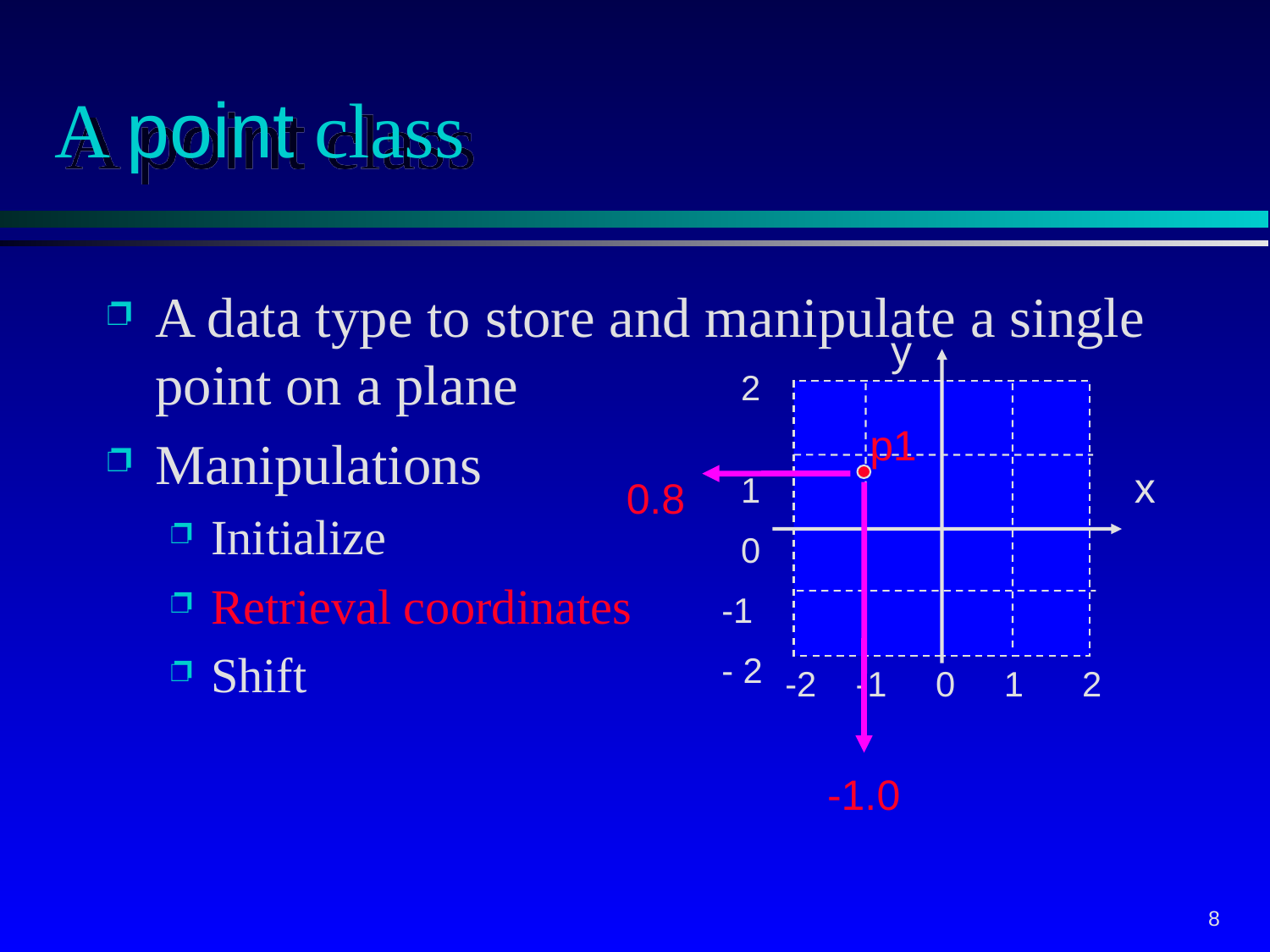

# A point class
A data type to store and manipulate a single point on a plane
Manipulations
Initialize
Retrieval coordinates
Shift

y

  2
  1
  0
-1
- 2

   -2    -1     0     1      2
p1
x
0.8

-1.0